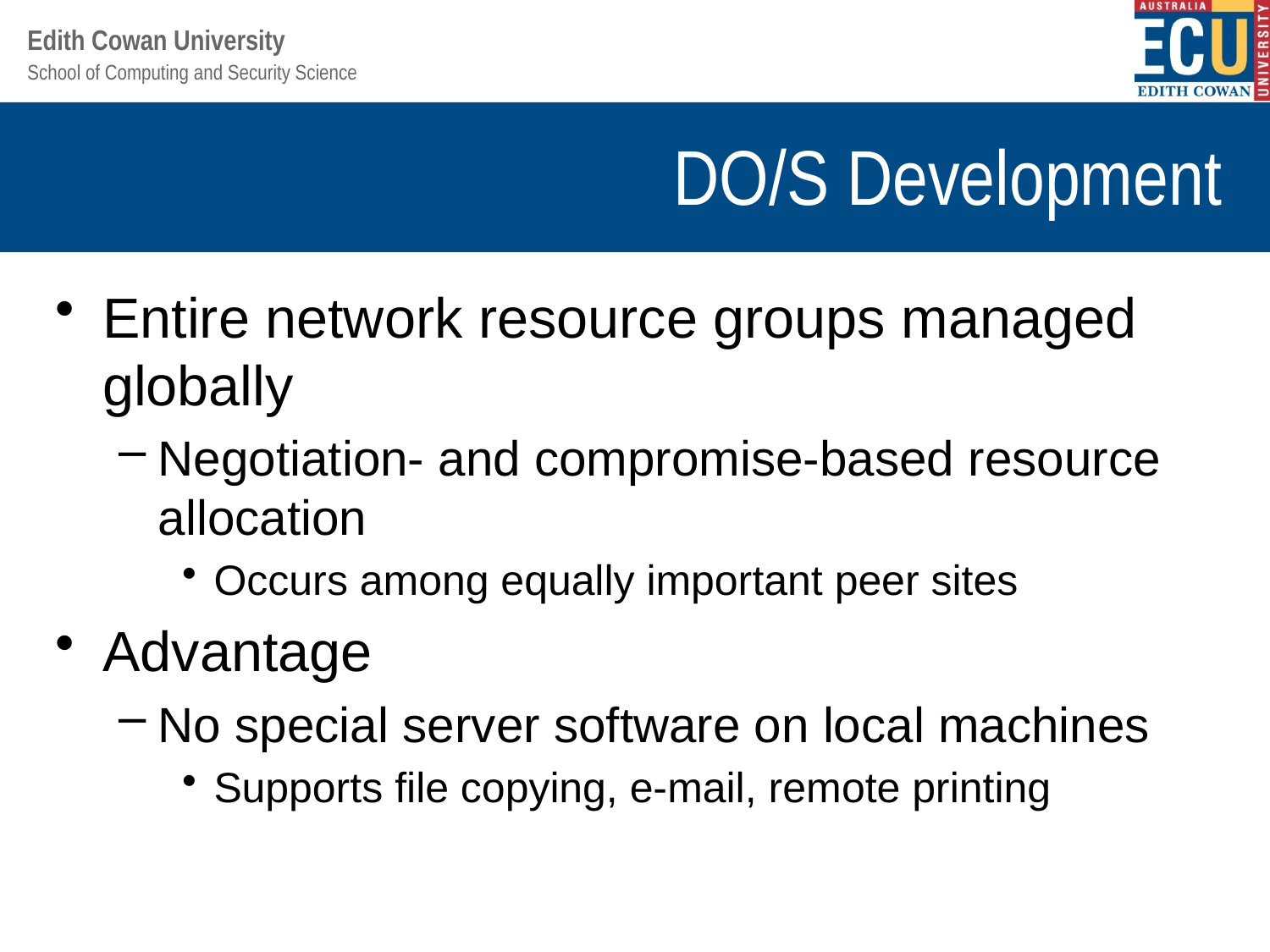

# DO/S Development
Entire network resource groups managed globally
Negotiation- and compromise-based resource allocation
Occurs among equally important peer sites
Advantage
No special server software on local machines
Supports file copying, e-mail, remote printing